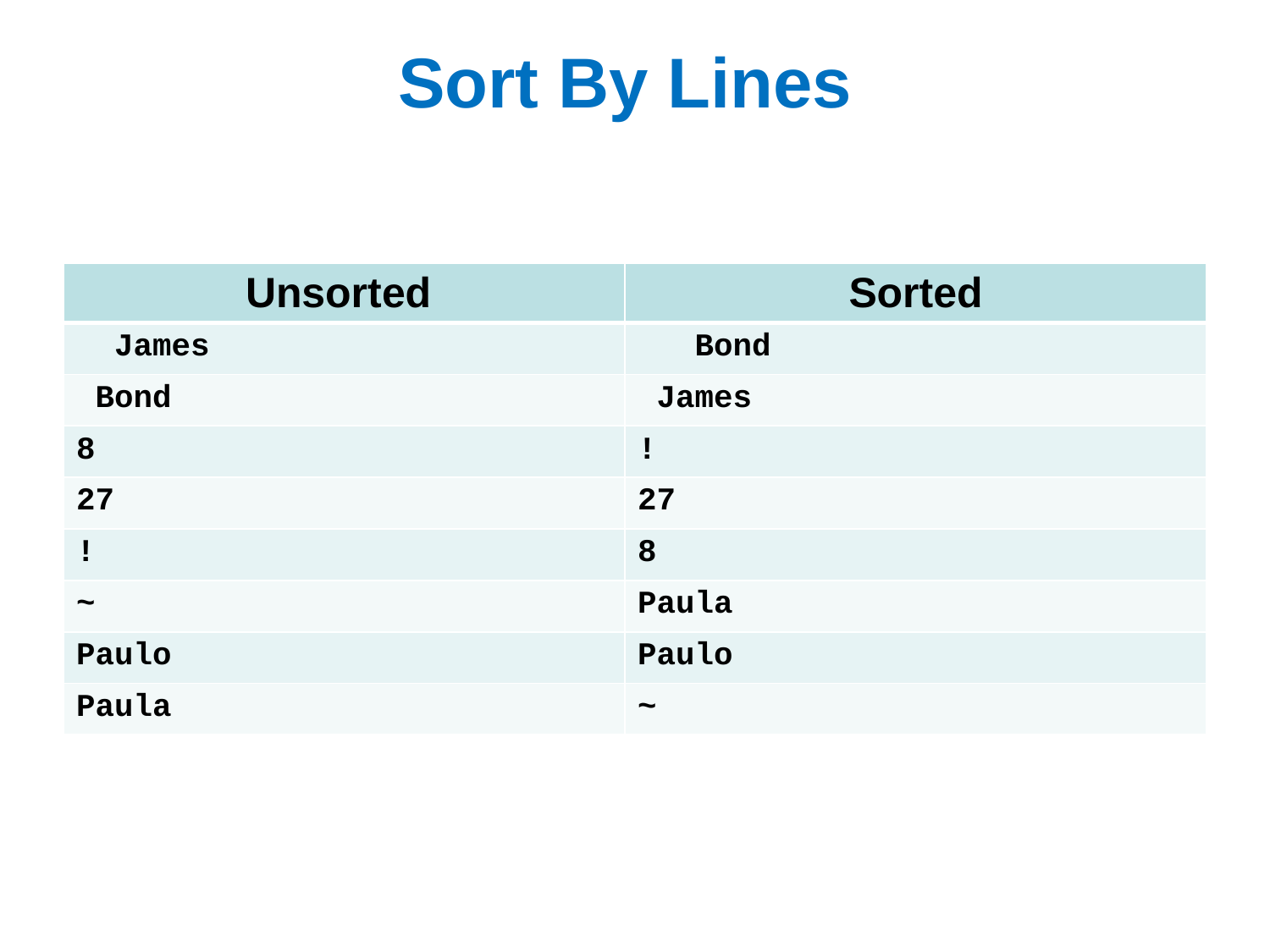

# Sort By Lines
| Unsorted | Sorted |
| --- | --- |
| James | Bond |
| Bond | James |
| 8 | ! |
| 27 | 27 |
| ! | 8 |
| ~ | Paula |
| Paulo | Paulo |
| Paula | ~ |